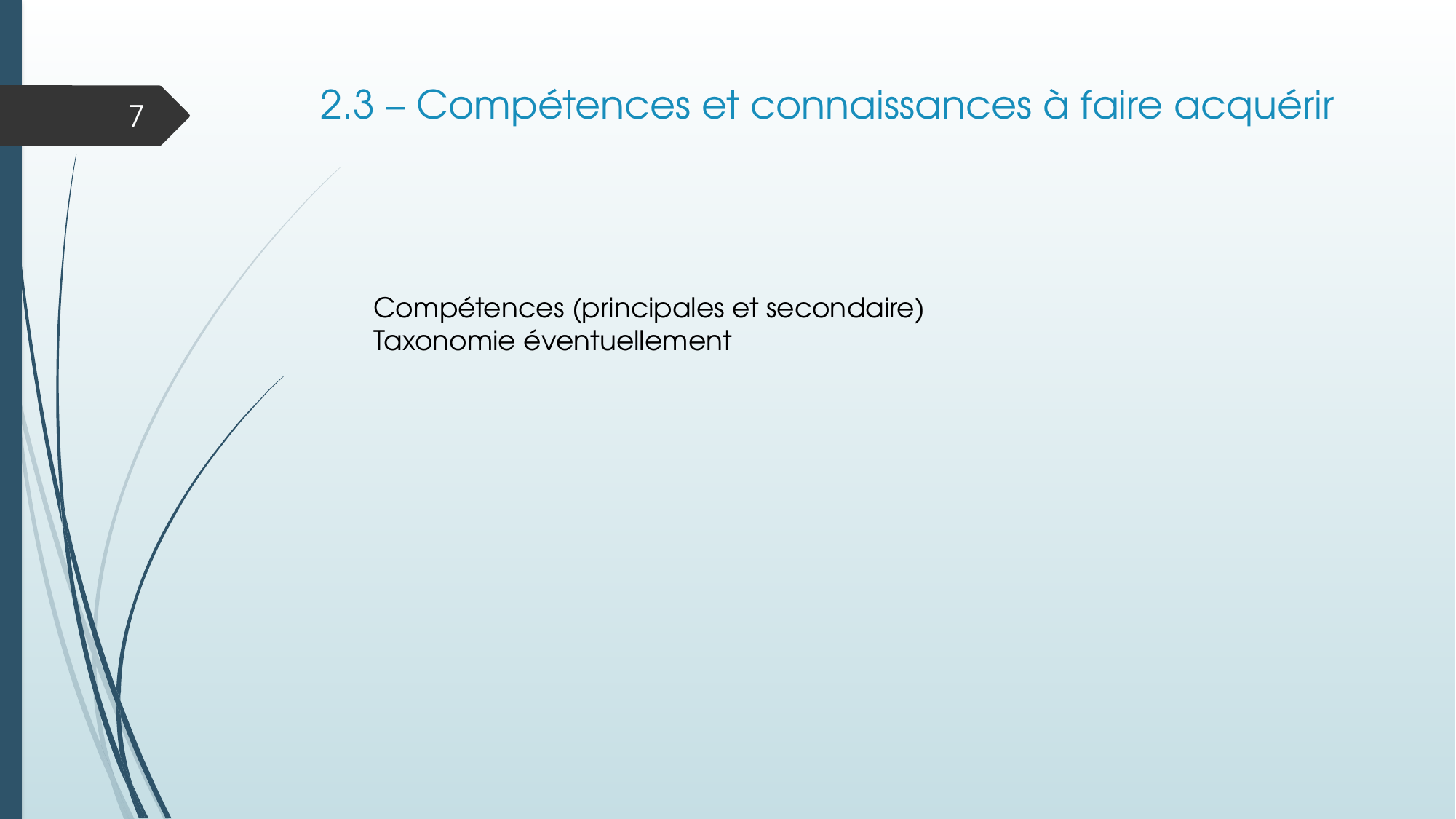

# 2.3 – Compétences et connaissances à faire acquérir
7
Compétences (principales et secondaire)
Taxonomie éventuellement